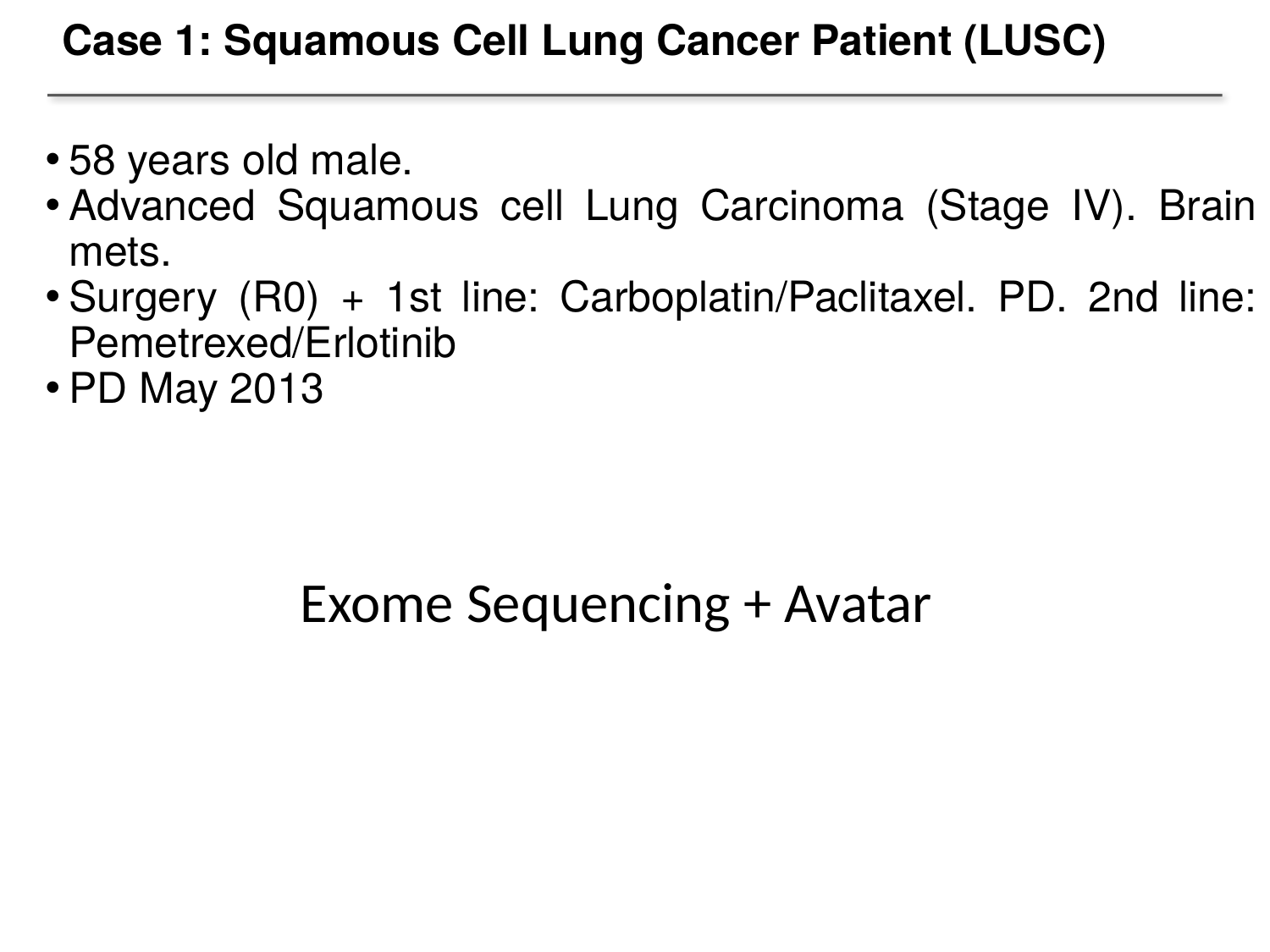

Case 1: Squamous Cell Lung Cancer Patient (LUSC)

58 years old male.
Advanced Squamous cell Lung Carcinoma (Stage IV). Brain mets.
Surgery (R0) + 1st line: Carboplatin/Paclitaxel. PD. 2nd line: Pemetrexed/Erlotinib
PD May 2013

Exome Sequencing + Avatar